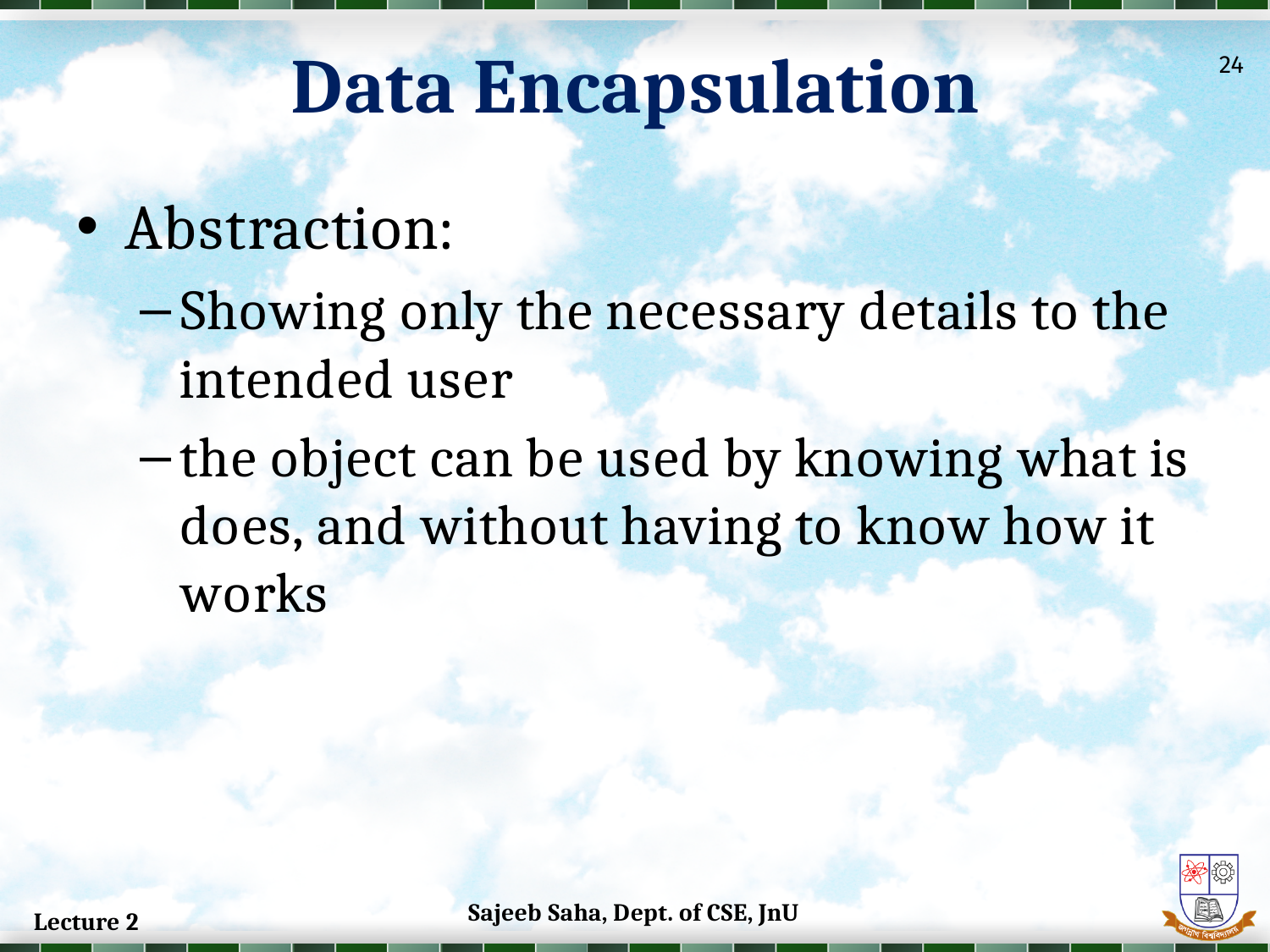

Data Encapsulation
24
Abstraction:
Showing only the necessary details to the intended user
the object can be used by knowing what is does, and without having to know how it works

Sajeeb Saha, Dept. of CSE, JnU